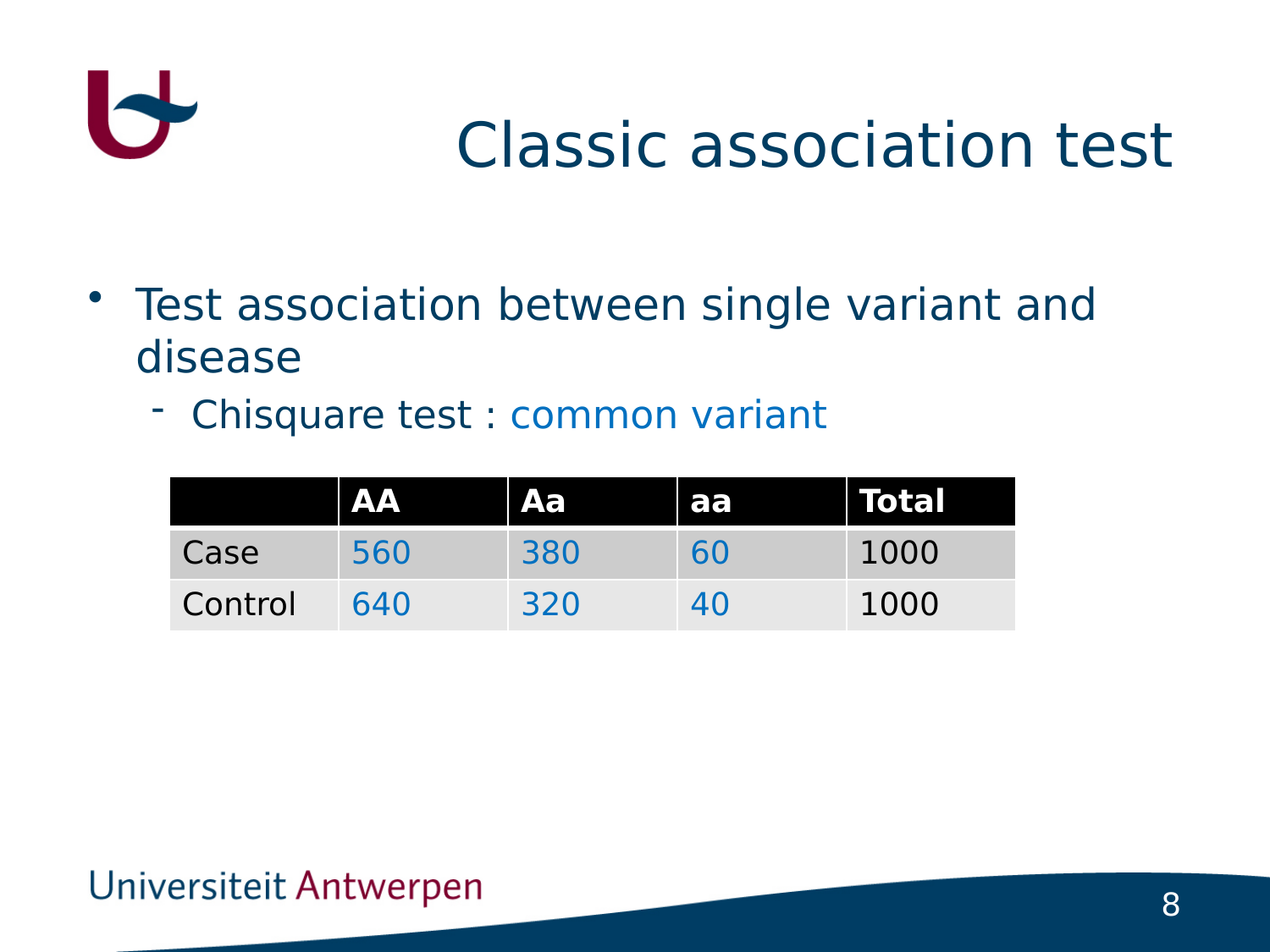

# Classic association test
Test association between single variant and disease
Chisquare test : common variant

|  | AA | Aa | aa | Total |
| --- | --- | --- | --- | --- |
| Case | 560 | 380 | 60 | 1000 |
| Control | 640 | 320 | 40 | 1000 |